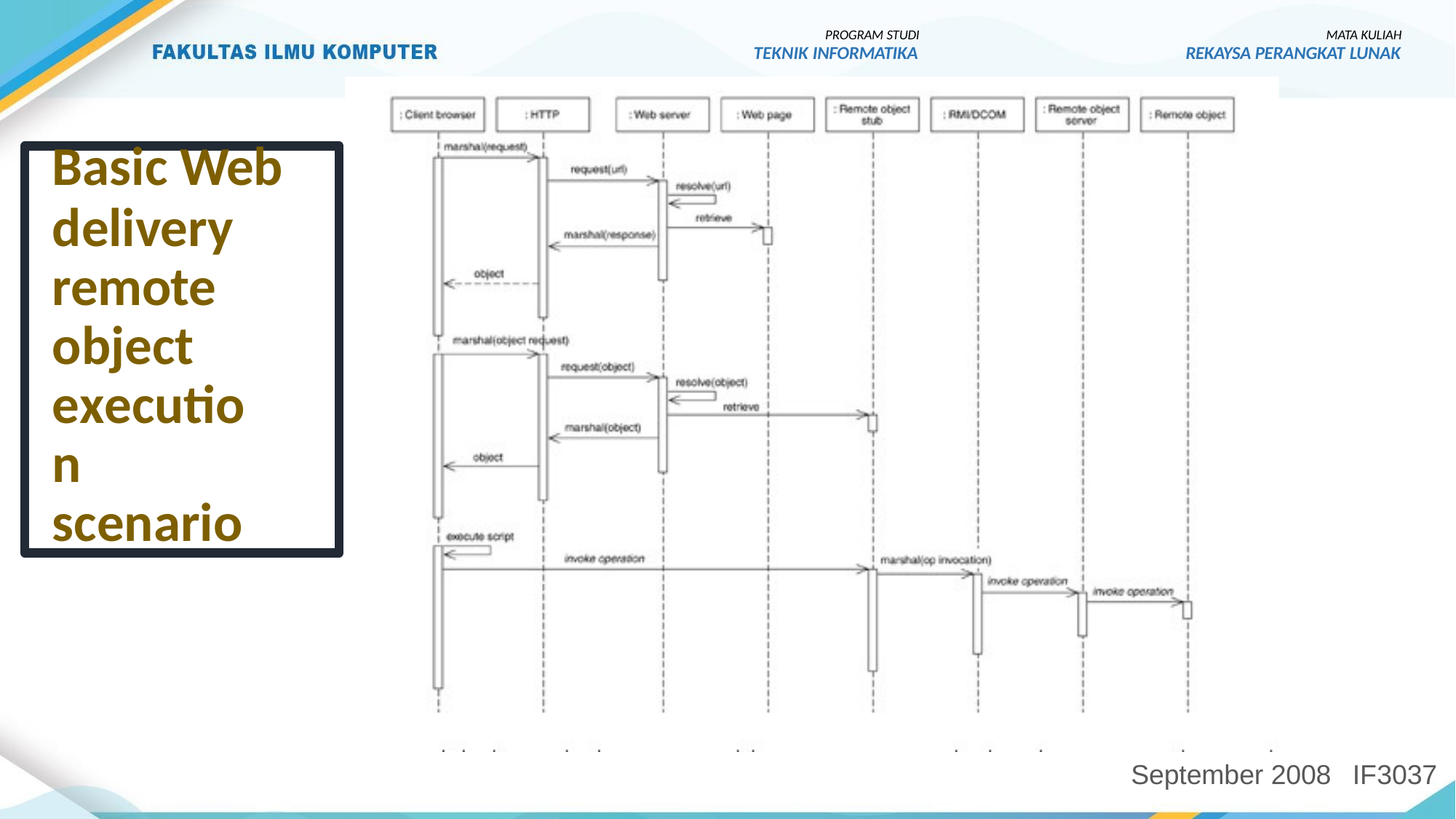

PROGRAM STUDI
TEKNIK INFORMATIKA
MATA KULIAH
REKAYSA PERANGKAT LUNAK

Basic Web
delivery  remote  object  execution  scenario
September 2008
IF3037